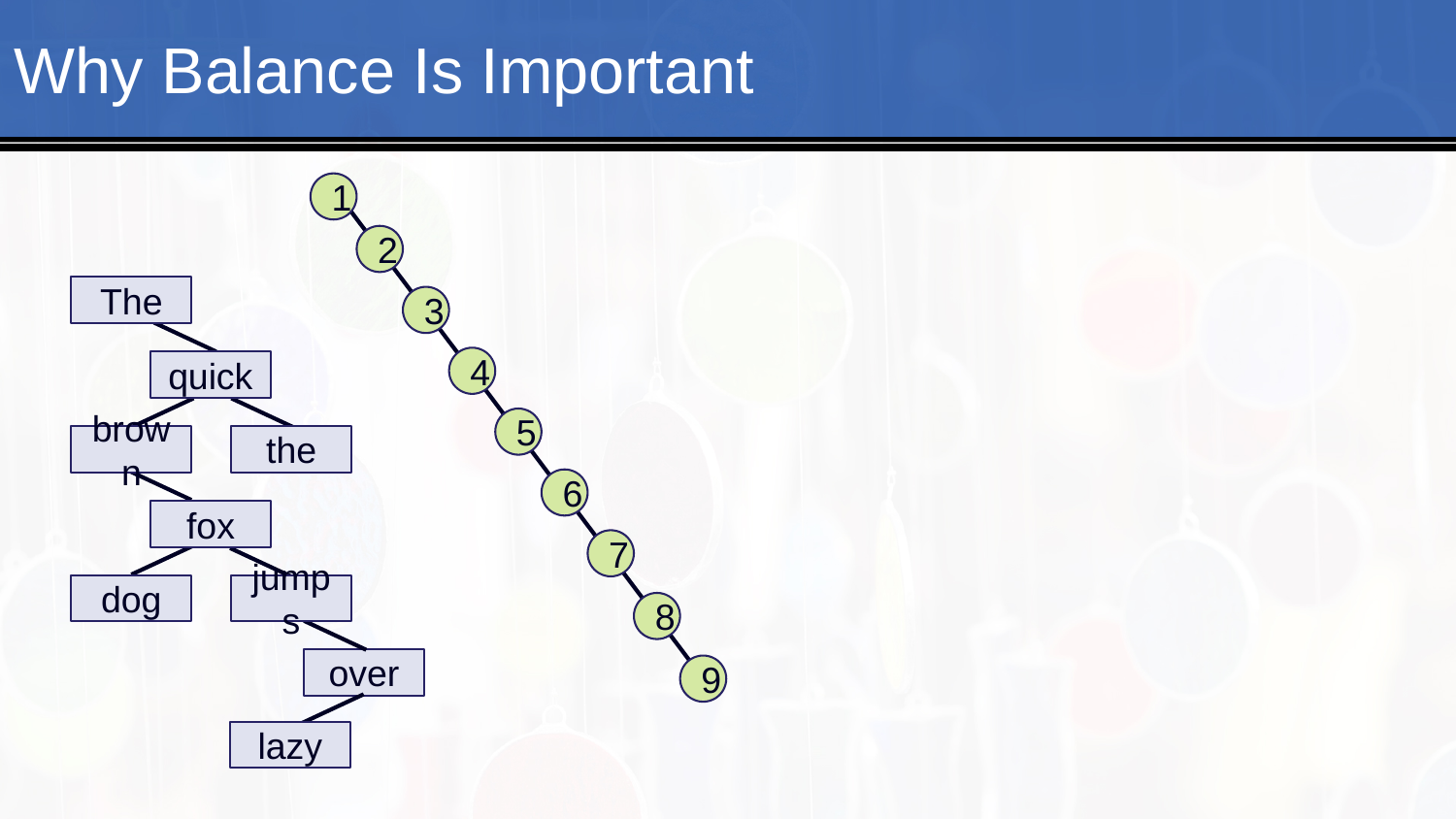

# 2
Why Balance Is Important
1
2
3
4
5
6
7
8
9
The
quick
brown
the
fox
dog
jumps
over
lazy